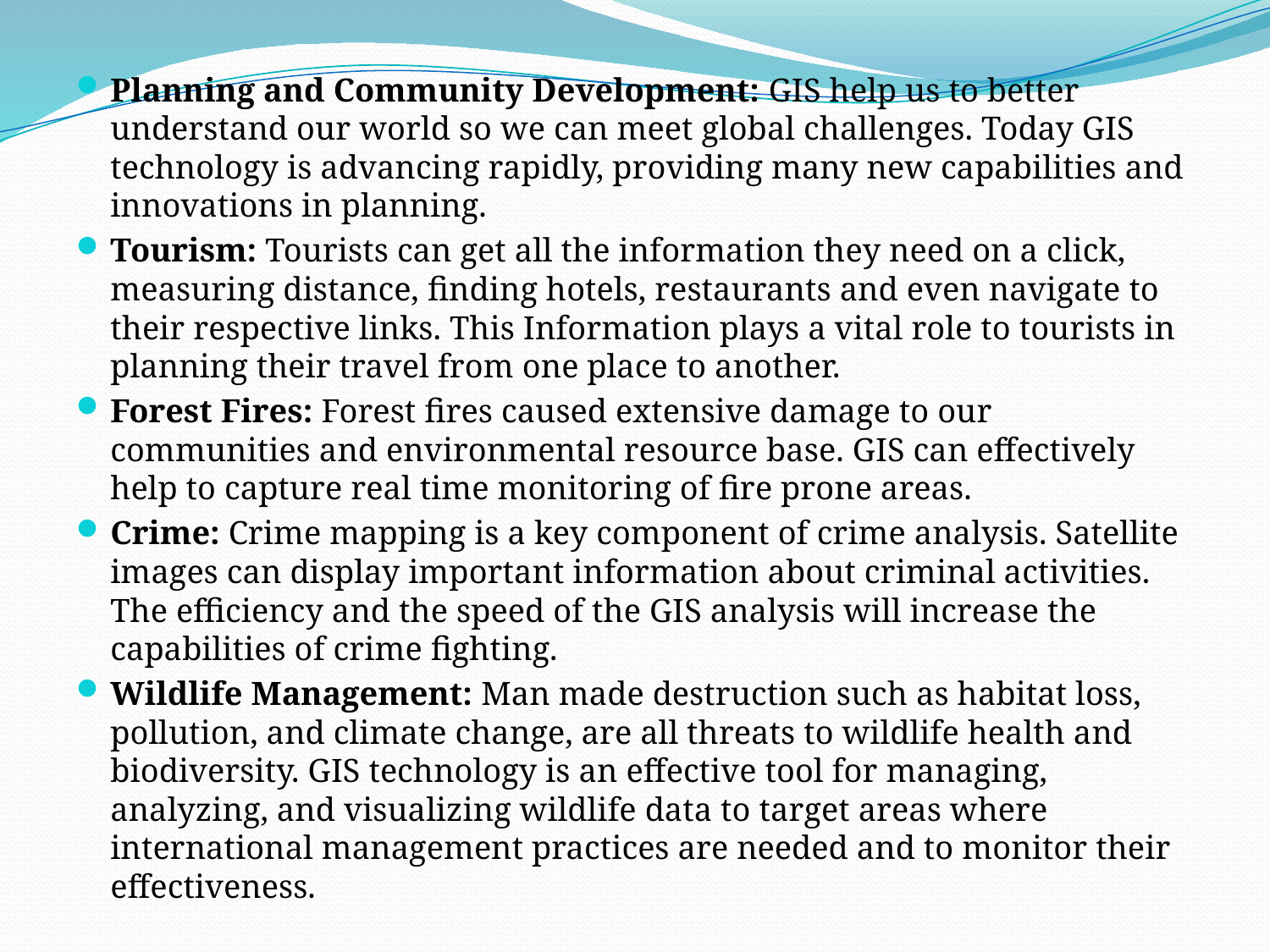

Planning and Community Development: GIS help us to better understand our world so we can meet global challenges. Today GIS technology is advancing rapidly, providing many new capabilities and innovations in planning.
Tourism: Tourists can get all the information they need on a click, measuring distance, finding hotels, restaurants and even navigate to their respective links. This Information plays a vital role to tourists in planning their travel from one place to another.
Forest Fires: Forest fires caused extensive damage to our communities and environmental resource base. GIS can effectively help to capture real time monitoring of fire prone areas.
Crime: Crime mapping is a key component of crime analysis. Satellite images can display important information about criminal activities. The efficiency and the speed of the GIS analysis will increase the capabilities of crime fighting.
Wildlife Management: Man made destruction such as habitat loss, pollution, and climate change, are all threats to wildlife health and biodiversity. GIS technology is an effective tool for managing, analyzing, and visualizing wildlife data to target areas where international management practices are needed and to monitor their effectiveness.